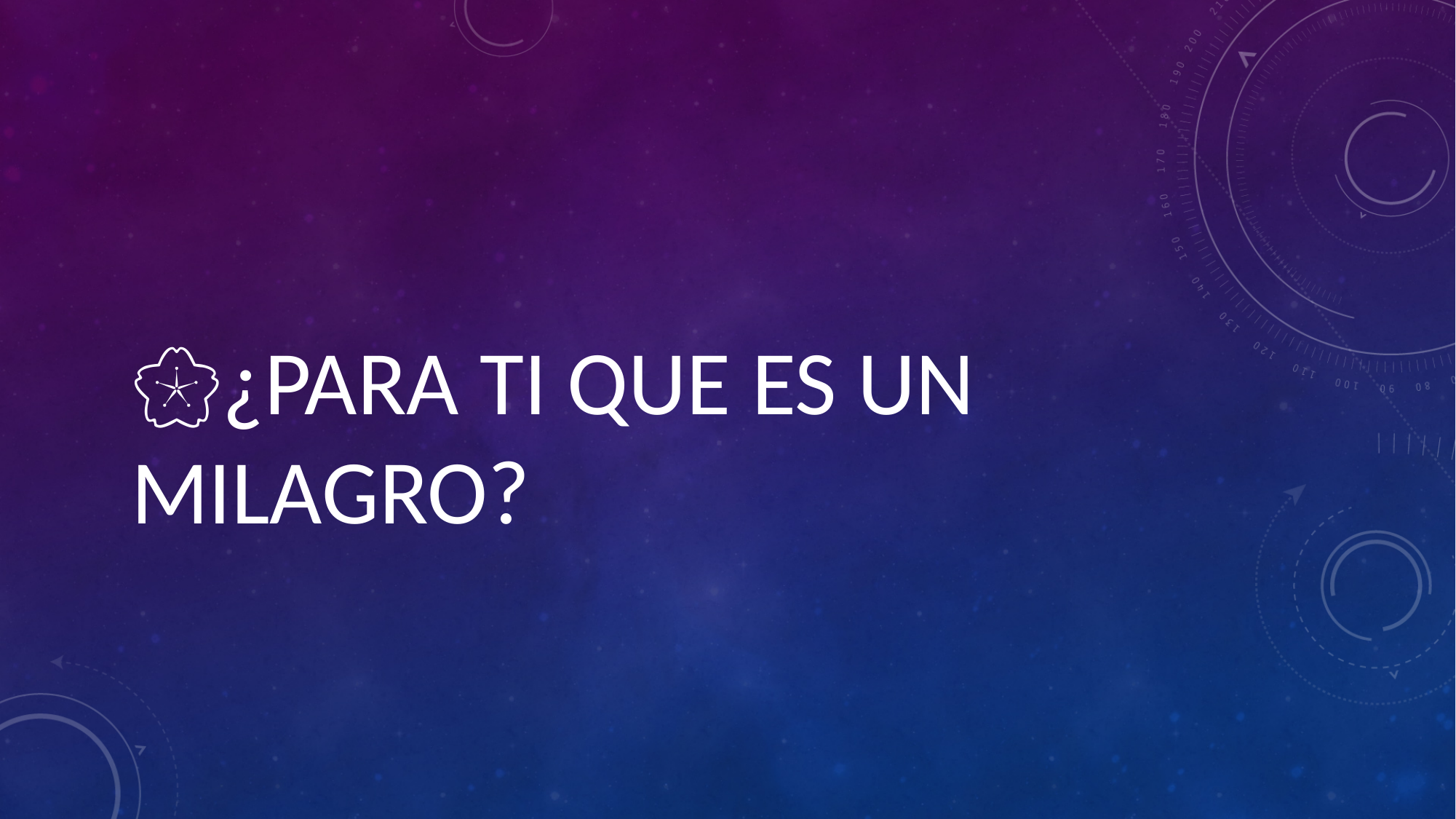

# 🌸¿Para ti que es un milagro?